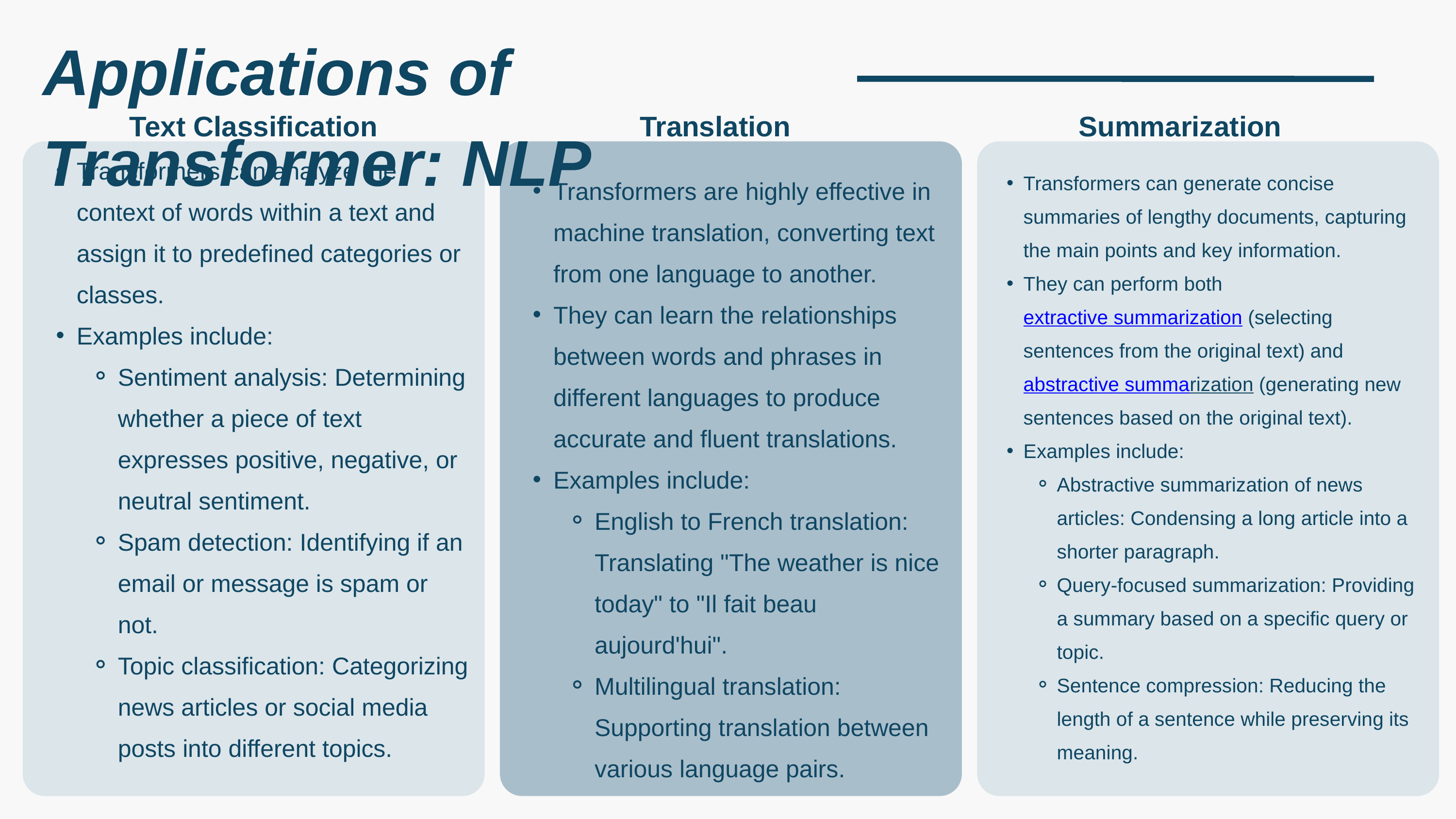

Applications of Transformer: NLP

Text Classification
Translation
Summarization

Transformers can analyze the context of words within a text and assign it to predefined categories or classes.
Examples include:
Sentiment analysis: Determining whether a piece of text expresses positive, negative, or neutral sentiment.
Spam detection: Identifying if an email or message is spam or not.
Topic classification: Categorizing news articles or social media posts into different topics.
Transformers can generate concise summaries of lengthy documents, capturing the main points and key information.
They can perform both extractive summarization (selecting sentences from the original text) and abstractive summarization (generating new sentences based on the original text).
Examples include:
Abstractive summarization of news articles: Condensing a long article into a shorter paragraph.
Query-focused summarization: Providing a summary based on a specific query or topic.
Sentence compression: Reducing the length of a sentence while preserving its meaning.
Transformers are highly effective in machine translation, converting text from one language to another.
They can learn the relationships between words and phrases in different languages to produce accurate and fluent translations.
Examples include:
English to French translation: Translating "The weather is nice today" to "Il fait beau aujourd'hui".
Multilingual translation: Supporting translation between various language pairs.